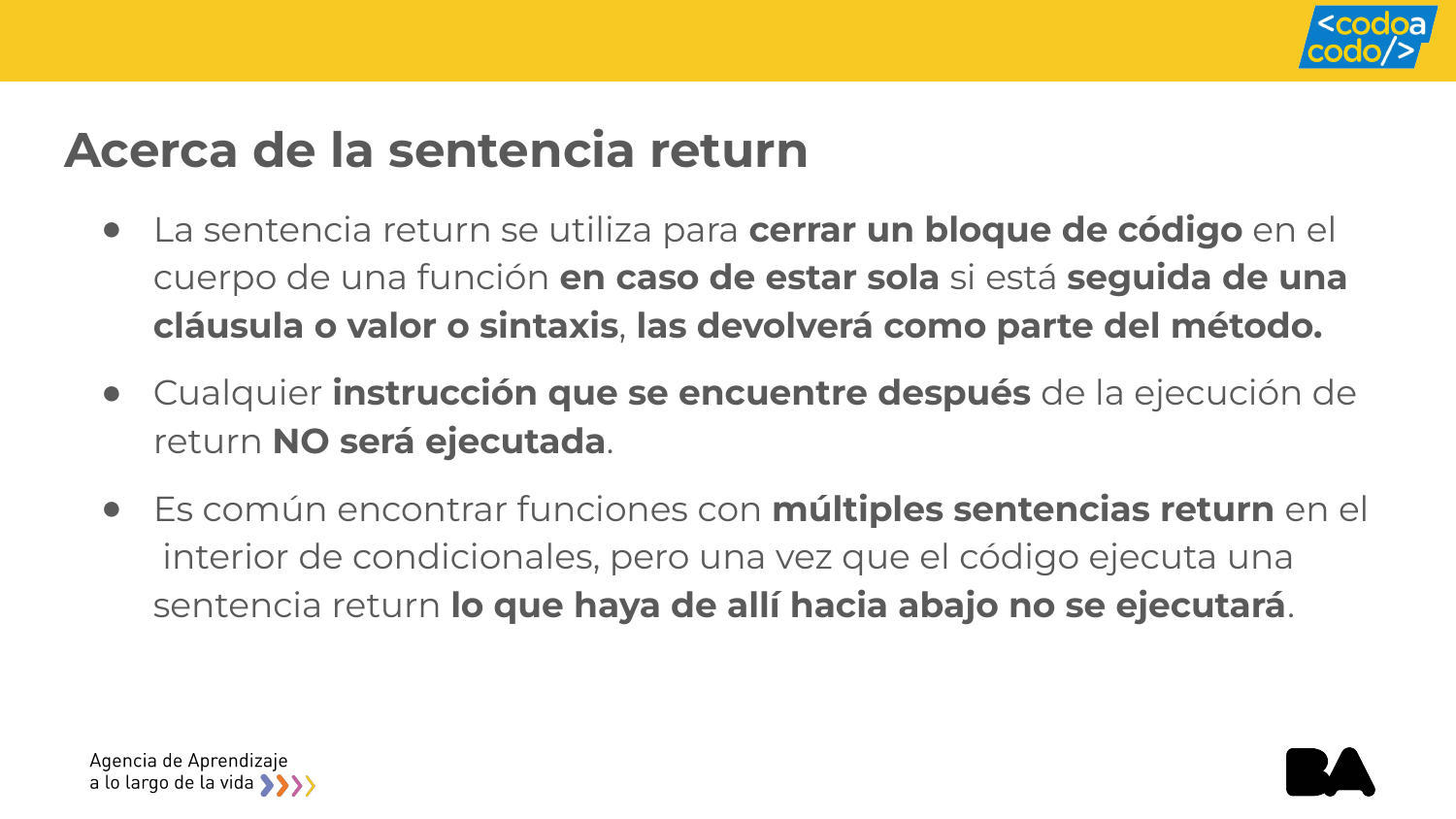

# Acerca de la sentencia return
La sentencia return se utiliza para cerrar un bloque de código en el cuerpo de una función en caso de estar sola si está seguida de una cláusula o valor o sintaxis, las devolverá como parte del método.
Cualquier instrucción que se encuentre después de la ejecución de return NO será ejecutada.
Es común encontrar funciones con múltiples sentencias return en el  interior de condicionales, pero una vez que el código ejecuta una sentencia return lo que haya de allí hacia abajo no se ejecutará.